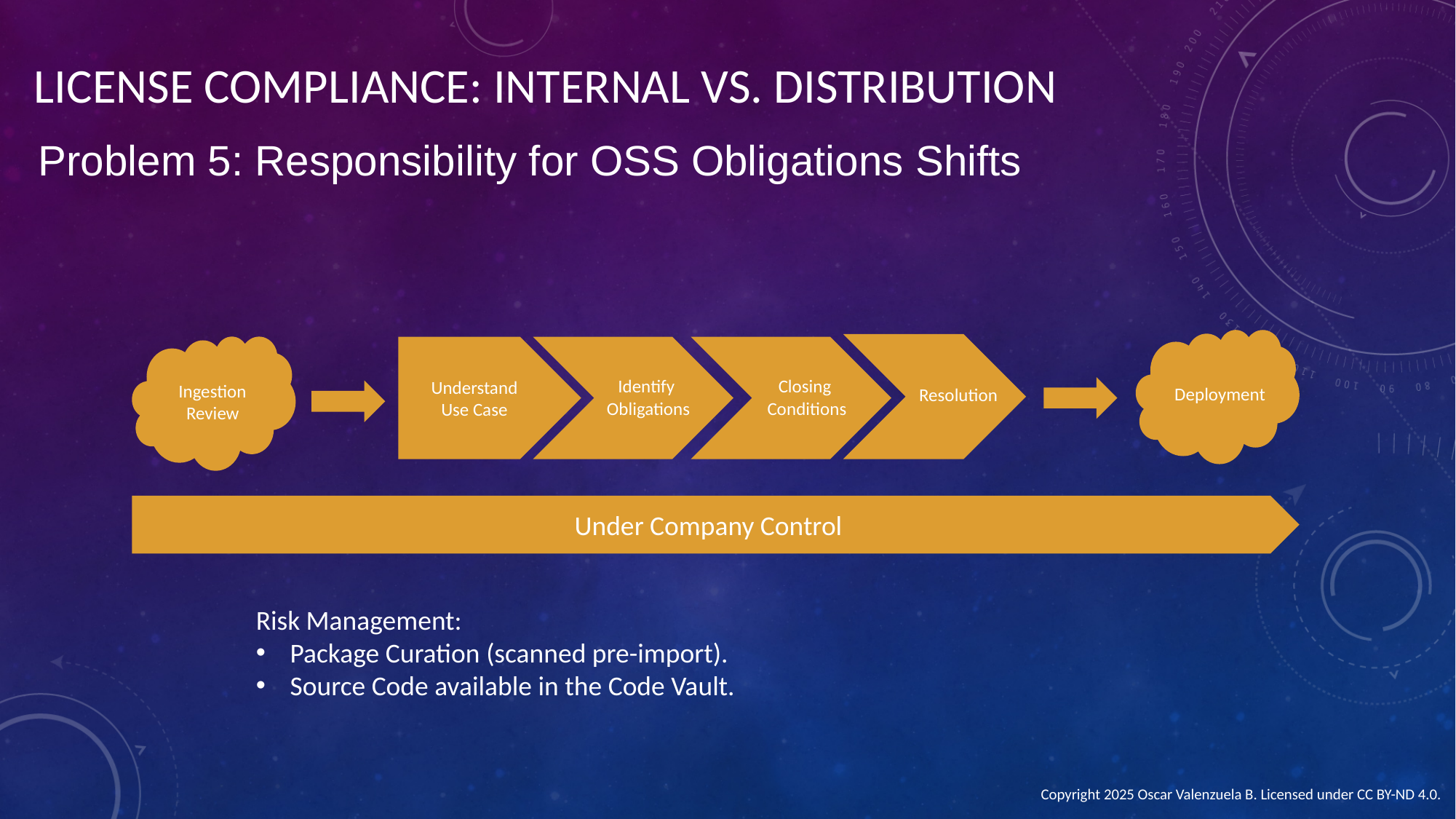

License Compliance: INTERNAL Vs. distribution
Problem 5: Responsibility for OSS Obligations Shifts

Deployment

Ingestion
Review

Understand
Use Case

Identify
Obligations
Closing
Conditions

Resolution

Under Company Control
Risk Management:
Package Curation (scanned pre-import).
Source Code available in the Code Vault.
Copyright 2025 Oscar Valenzuela B. Licensed under CC BY-ND 4.0.